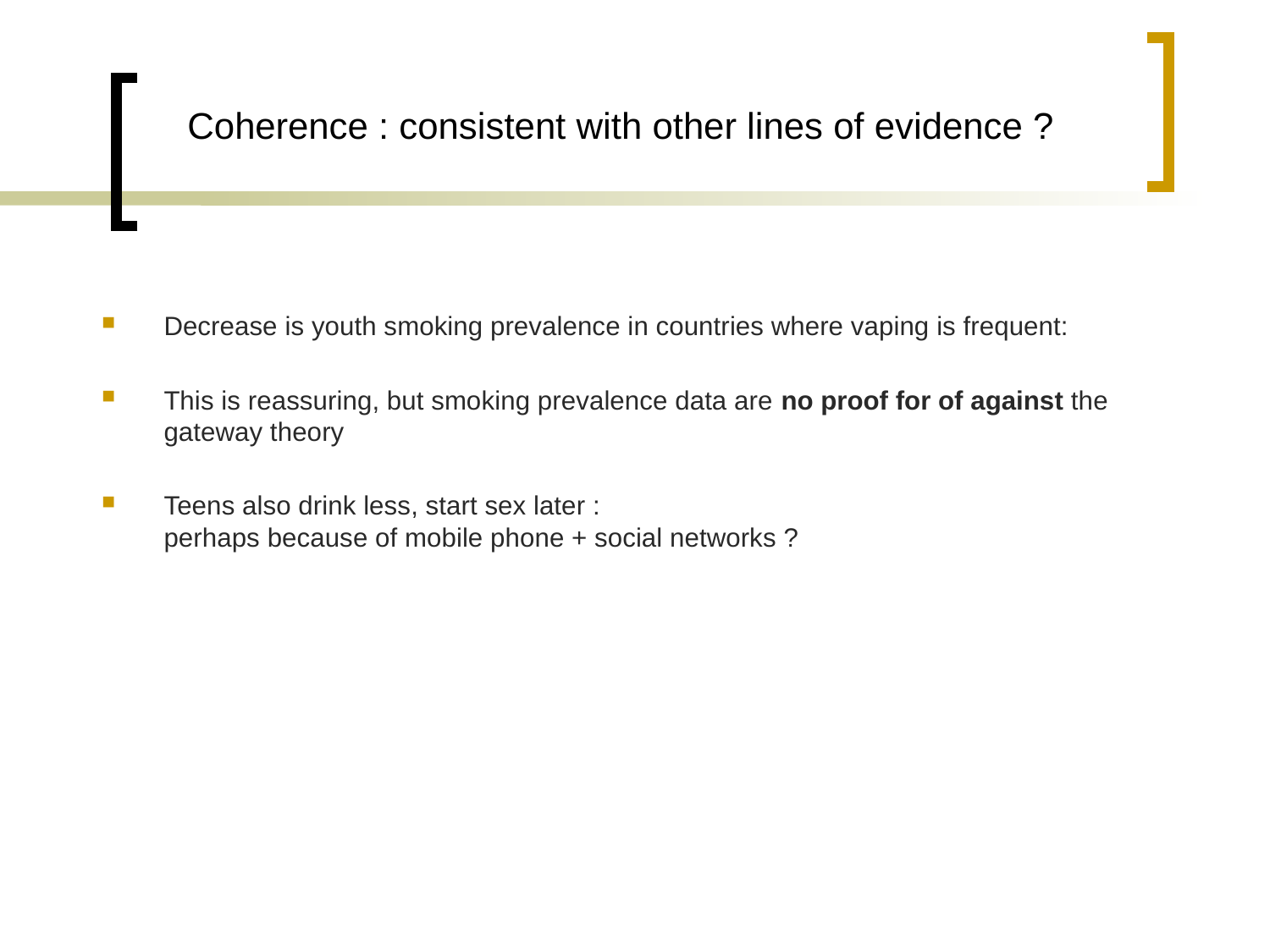

Coherence : consistent with other lines of evidence ?

Decrease is youth smoking prevalence in countries where vaping is frequent:

This is reassuring, but smoking prevalence data are no proof for of against the gateway theory

Teens also drink less, start sex later :
perhaps because of mobile phone + social networks ?